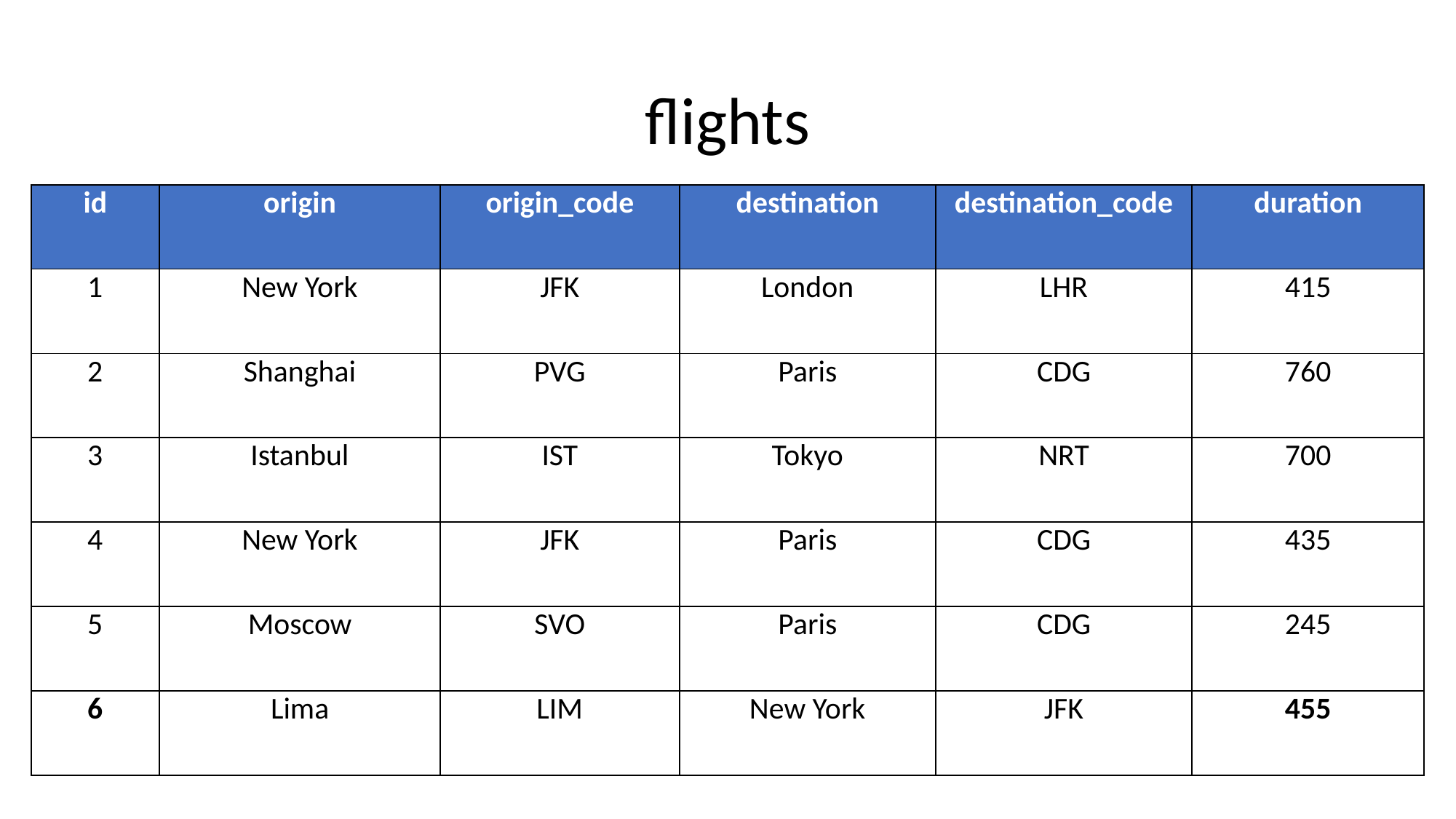

# flights
| id | origin | origin\_code | destination | destination\_code | duration |
| --- | --- | --- | --- | --- | --- |
| 1 | New York | JFK | London | LHR | 415 |
| 2 | Shanghai | PVG | Paris | CDG | 760 |
| 3 | Istanbul | IST | Tokyo | NRT | 700 |
| 4 | New York | JFK | Paris | CDG | 435 |
| 5 | Moscow | SVO | Paris | CDG | 245 |
| 6 | Lima | LIM | New York | JFK | 455 |